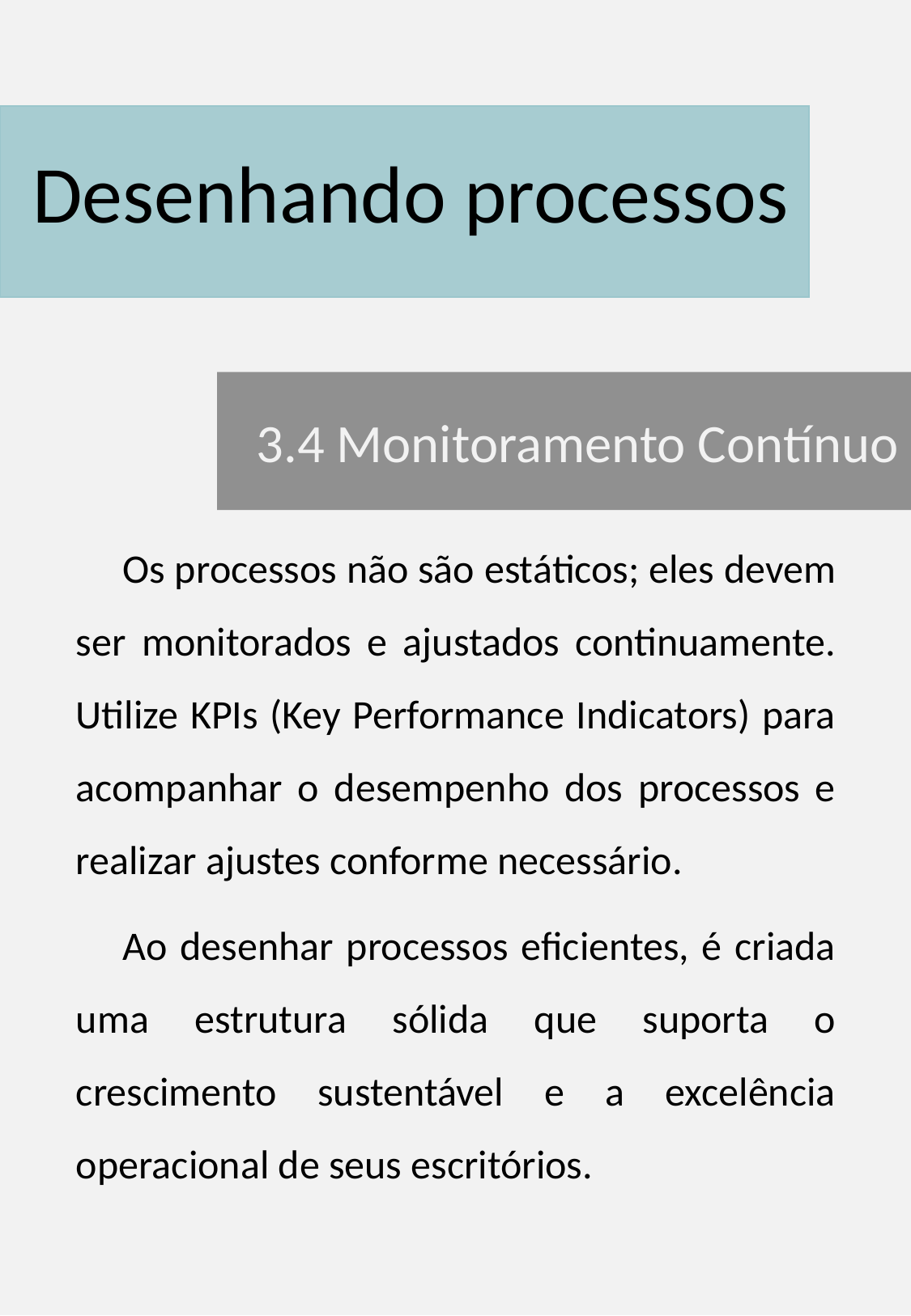

# Desenhando processos

3.4 Monitoramento Contínuo
Os processos não são estáticos; eles devem ser monitorados e ajustados continuamente. Utilize KPIs (Key Performance Indicators) para acompanhar o desempenho dos processos e realizar ajustes conforme necessário.
Ao desenhar processos eficientes, é criada uma estrutura sólida que suporta o crescimento sustentável e a excelência operacional de seus escritórios.